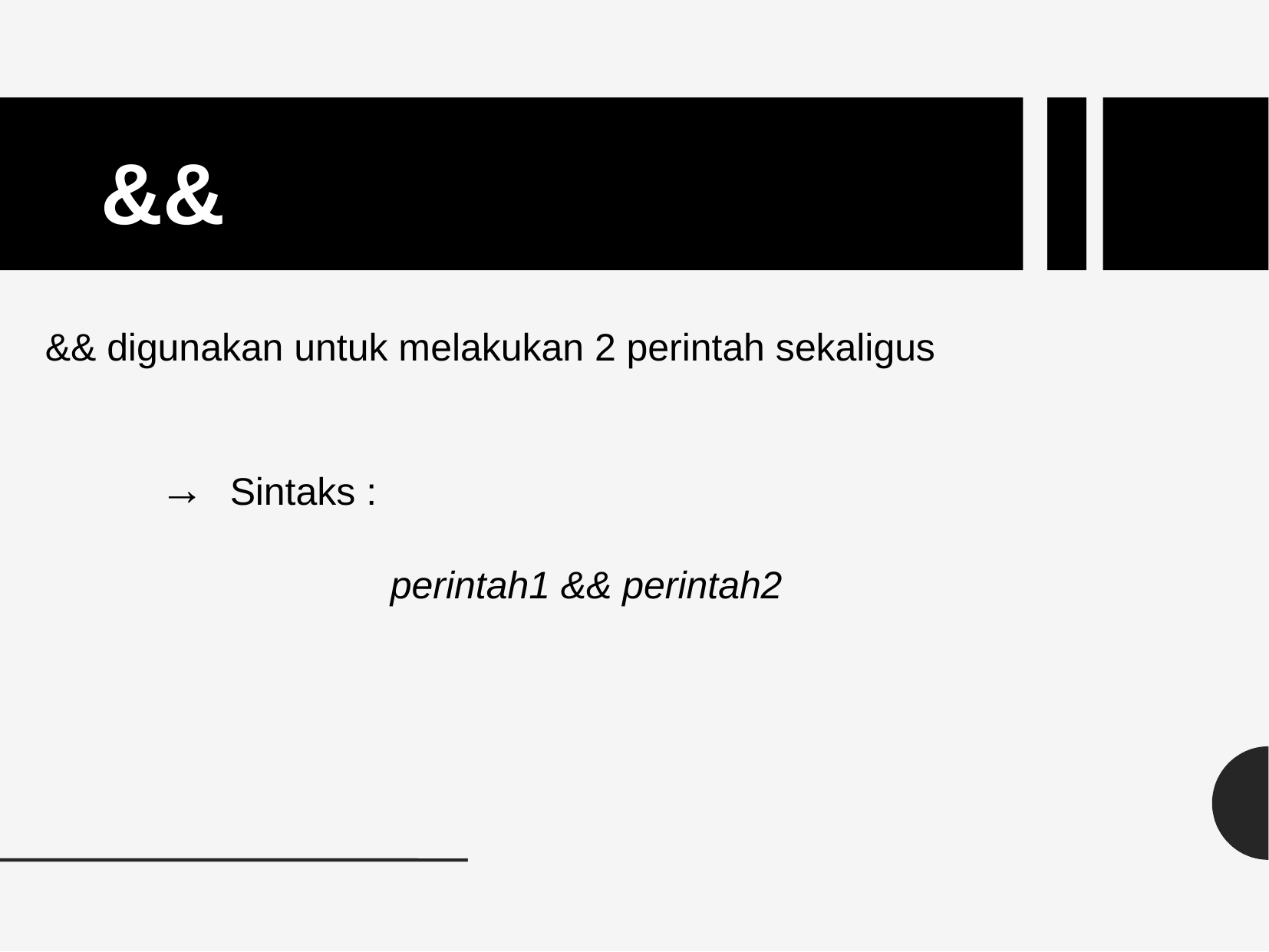

&&
&& digunakan untuk melakukan 2 perintah sekaligus

	→  Sintaks :

			perintah1 && perintah2